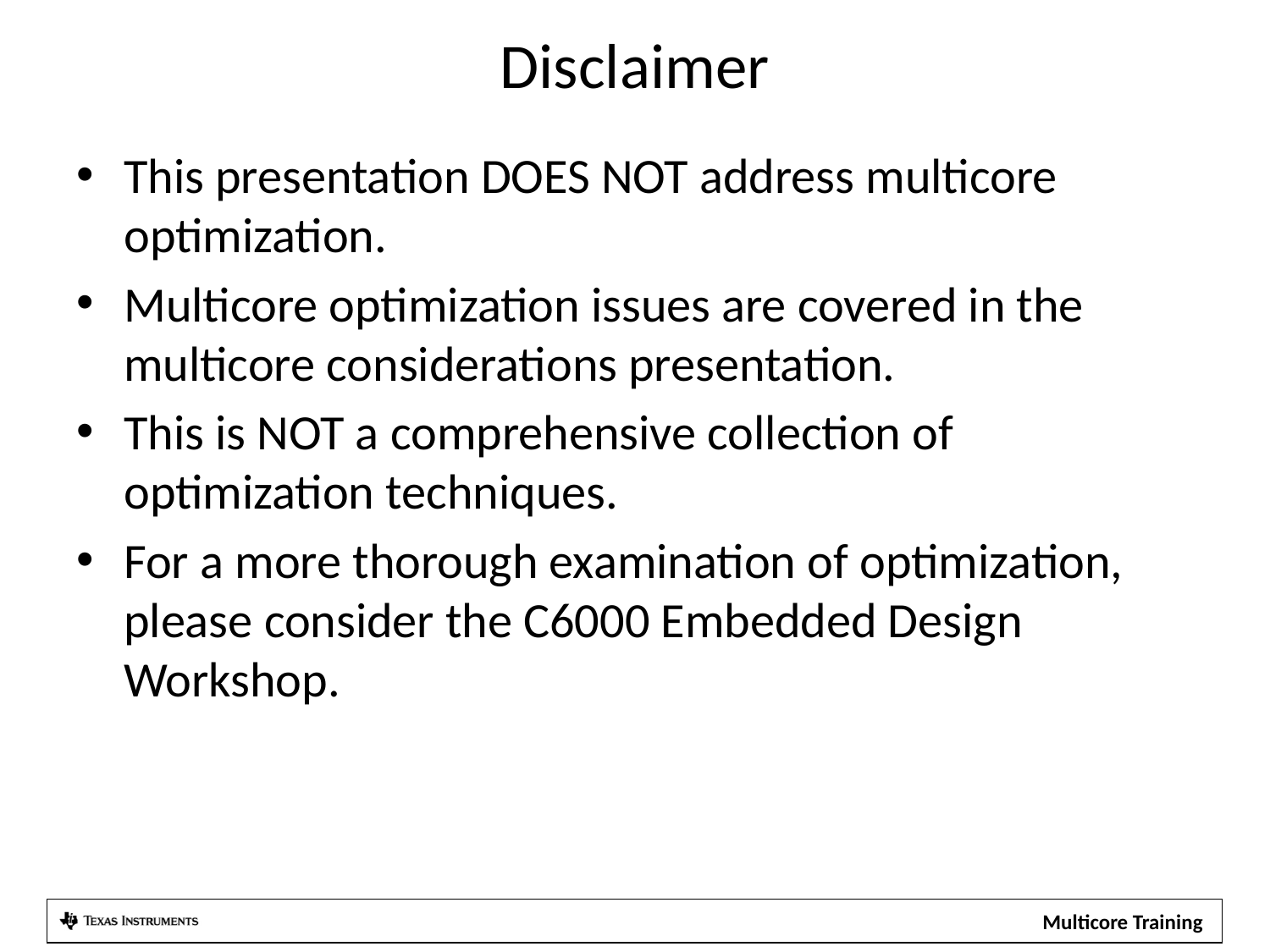

# Disclaimer
This presentation DOES NOT address multicore optimization.
Multicore optimization issues are covered in the multicore considerations presentation.
This is NOT a comprehensive collection of optimization techniques.
For a more thorough examination of optimization, please consider the C6000 Embedded Design Workshop.